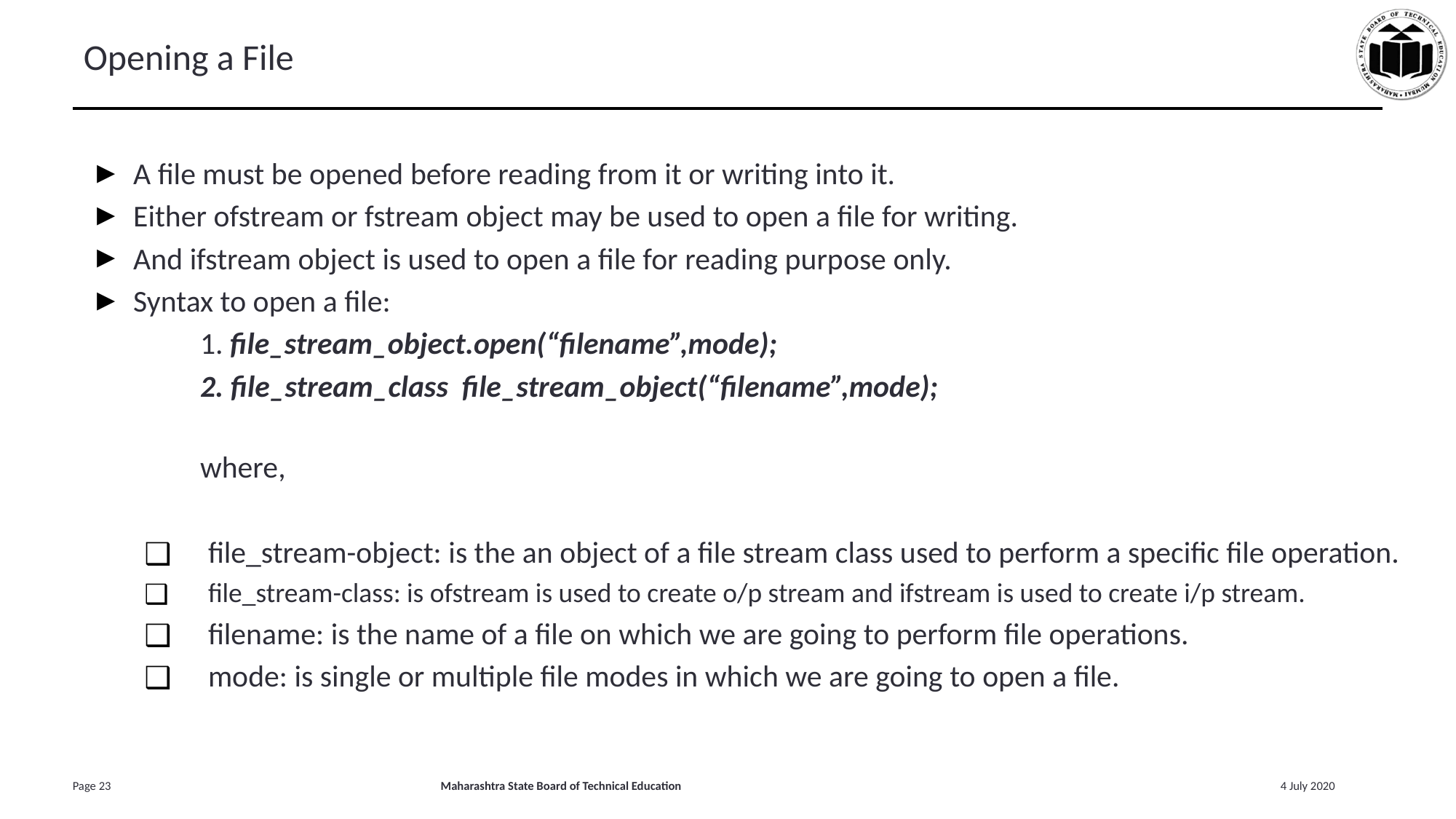

Opening a File

A file must be opened before reading from it or writing into it.
Either ofstream or fstream object may be used to open a file for writing.
And ifstream object is used to open a file for reading purpose only.
Syntax to open a file:
	1. file_stream_object.open(“filename”,mode);
	2. file_stream_class  file_stream_object(“filename”,mode);
               23222
	where,

file_stream-object: is the an object of a file stream class used to perform a specific file operation.
file_stream-class: is ofstream is used to create o/p stream and ifstream is used to create i/p stream.
filename: is the name of a file on which we are going to perform file operations.
mode: is single or multiple file modes in which we are going to open a file.